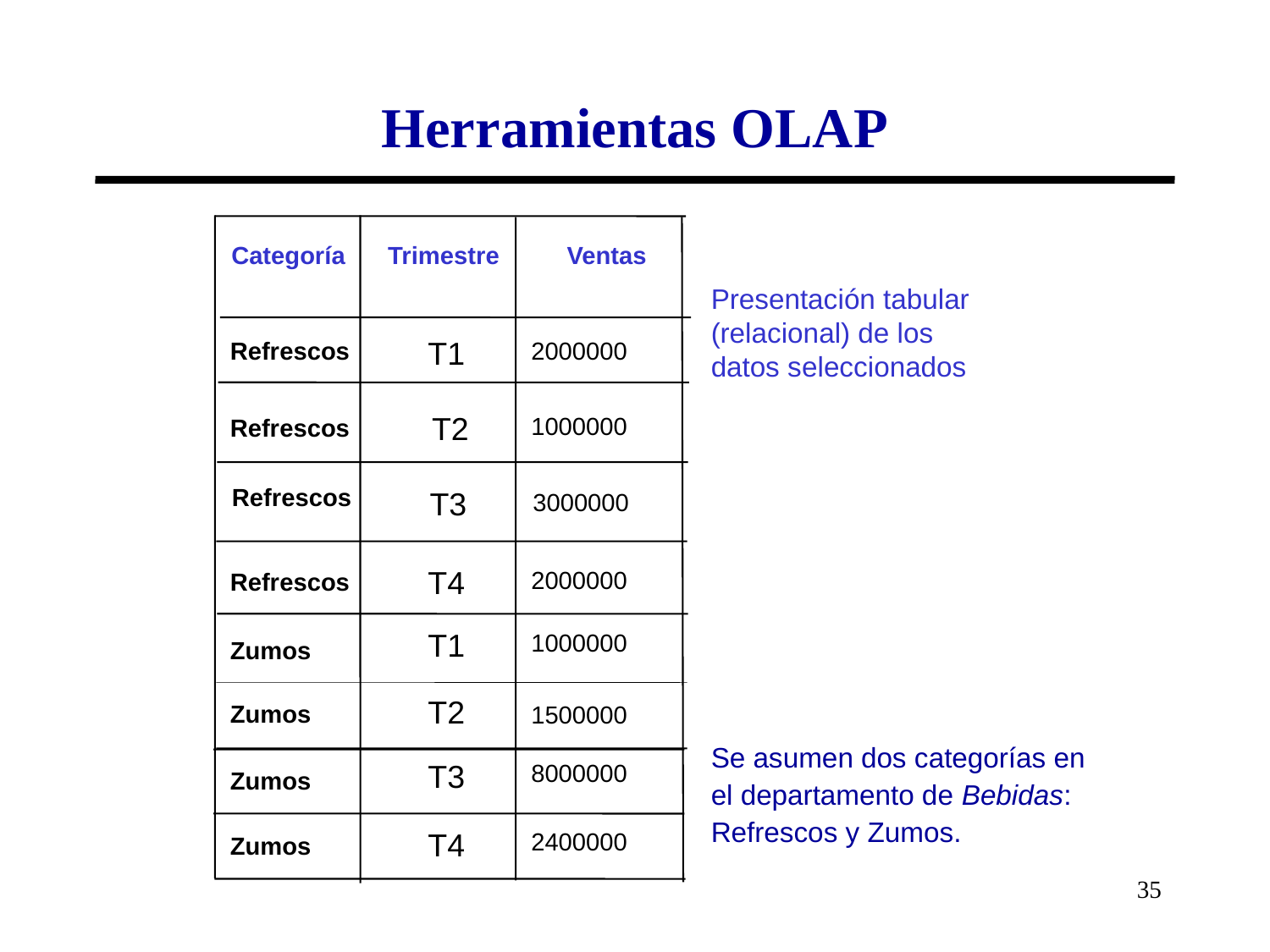

# Herramientas OLAP

Categoría
Trimestre
Ventas
Presentación tabular (relacional) de los datos seleccionados

T1

Refrescos
2000000

T2
1000000
Refrescos

Refrescos
T3
3000000

T4
2000000
Refrescos

T1
1000000
Zumos

T2
Zumos
1500000
Se asumen dos categorías en el departamento de Bebidas: Refrescos y Zumos.

T3
8000000
Zumos

T4
2400000
Zumos
35